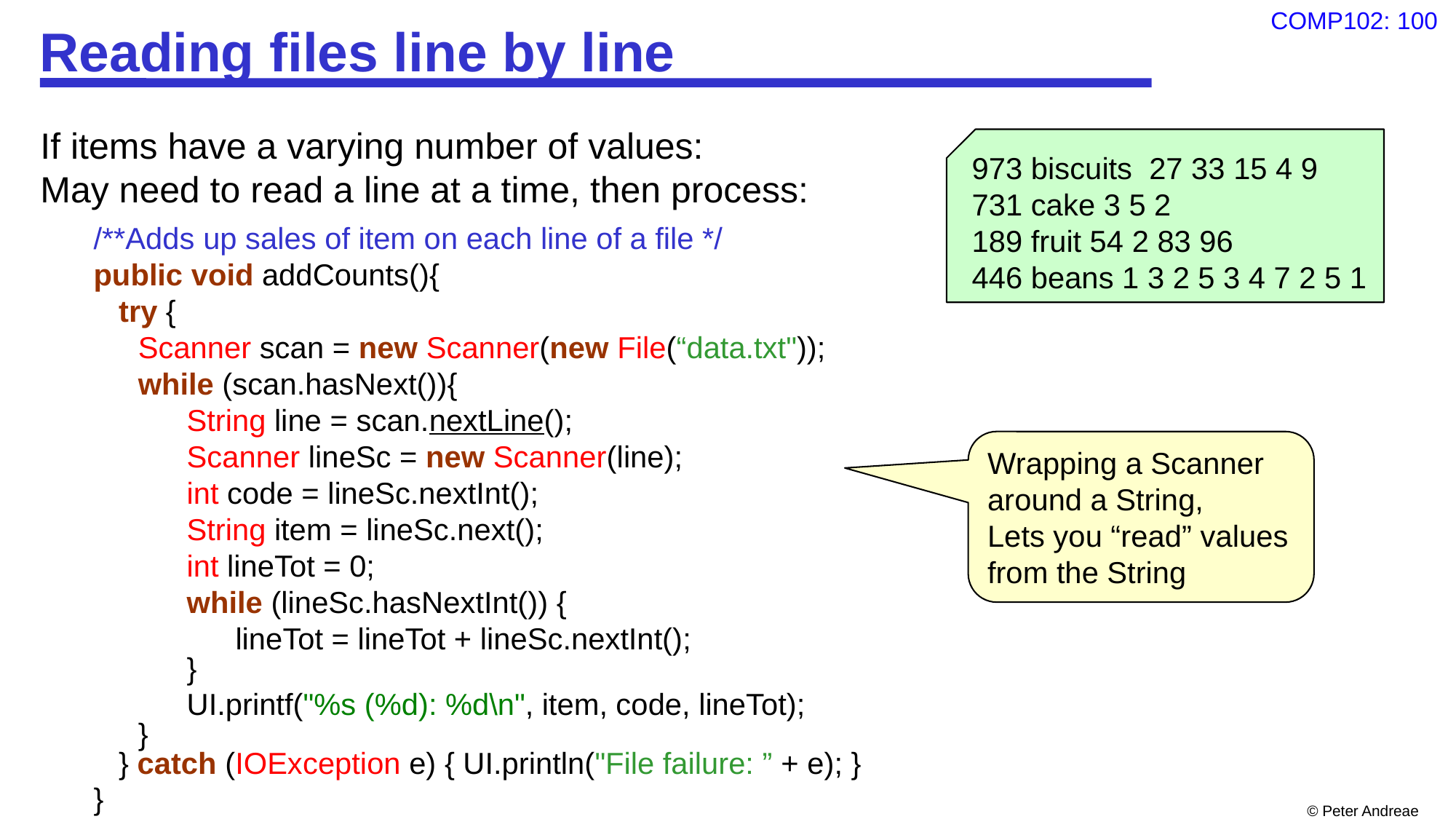

# Reading files line by line
If items have a varying number of values:
May need to read a line at a time, then process:
/**Adds up sales of item on each line of a file */
public void addCounts(){
   try {
Scanner scan = new Scanner(new File(“data.txt"));
while (scan.hasNext()){
String line = scan.nextLine();
Scanner lineSc = new Scanner(line);
int code = lineSc.nextInt();
String item = lineSc.next();
int lineTot = 0;
while (lineSc.hasNextInt()) {
lineTot = lineTot + lineSc.nextInt();
}
UI.printf("%s (%d): %d\n", item, code, lineTot);
}
   } catch (IOException e) { UI.println("File failure: ” + e); }
}

973 biscuits  27 33 15 4 9
731 cake 3 5 2
189 fruit 54 2 83 96
446 beans 1 3 2 5 3 4 7 2 5 1
Wrapping a Scanner
around a String,
Lets you “read” values
from the String